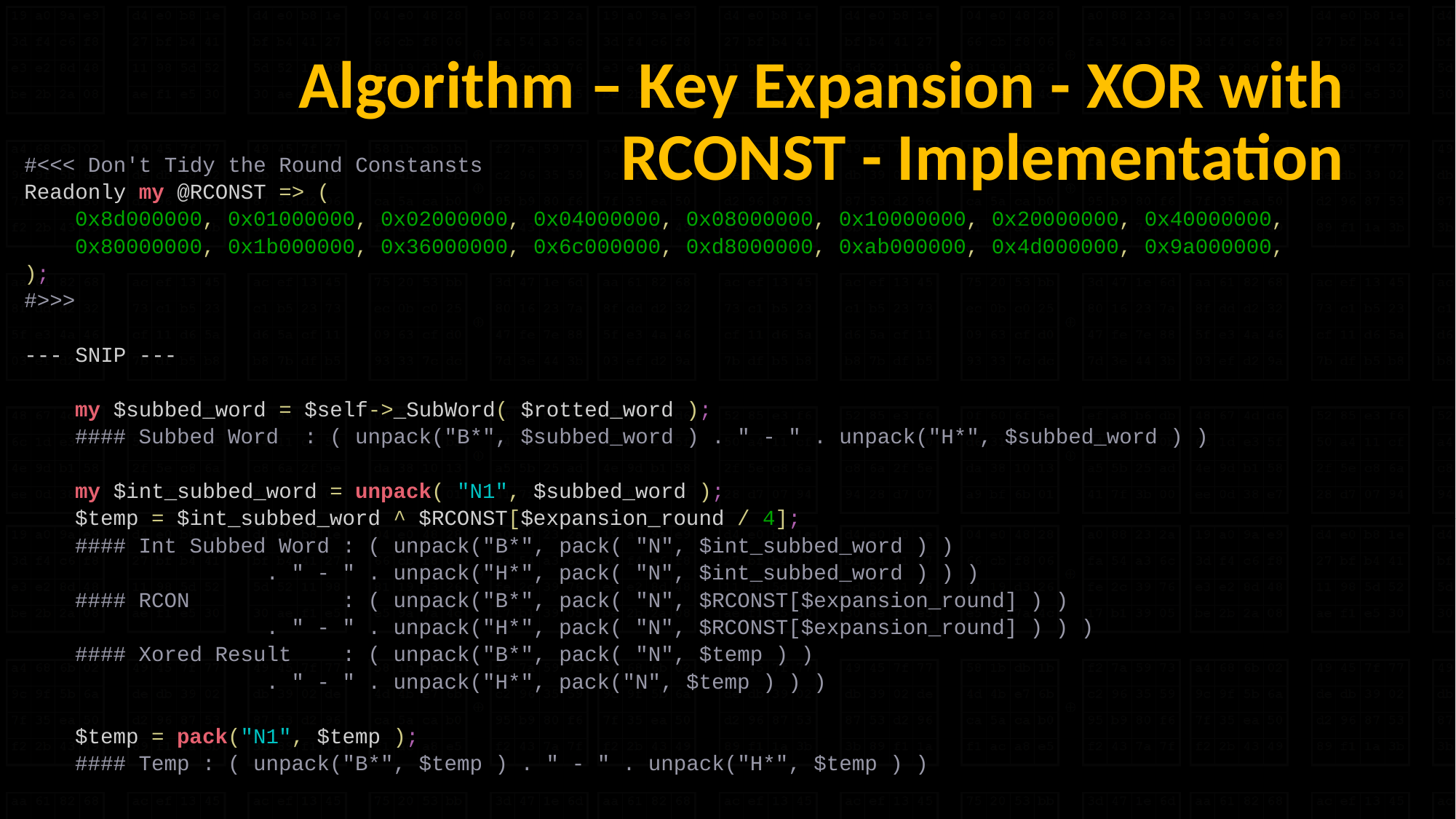

# Algorithm – Key Expansion - XOR with RCONST - Implementation
#<<< Don't Tidy the Round Constansts
Readonly my @RCONST => (
    0x8d000000, 0x01000000, 0x02000000, 0x04000000, 0x08000000, 0x10000000, 0x20000000, 0x40000000,
    0x80000000, 0x1b000000, 0x36000000, 0x6c000000, 0xd8000000, 0xab000000, 0x4d000000, 0x9a000000,
);
#>>>

--- SNIP ---

    my $subbed_word = $self->_SubWord( $rotted_word );
    #### Subbed Word  : ( unpack("B*", $subbed_word ) . " - " . unpack("H*", $subbed_word ) )

    my $int_subbed_word = unpack( "N1", $subbed_word );
    $temp = $int_subbed_word ^ $RCONST[$expansion_round / 4];
    #### Int Subbed Word : ( unpack("B*", pack( "N", $int_subbed_word ) )
                   . " - " . unpack("H*", pack( "N", $int_subbed_word ) ) )
    #### RCON            : ( unpack("B*", pack( "N", $RCONST[$expansion_round] ) )
                   . " - " . unpack("H*", pack( "N", $RCONST[$expansion_round] ) ) )
    #### Xored Result    : ( unpack("B*", pack( "N", $temp ) )
                   . " - " . unpack("H*", pack("N", $temp ) ) )

    $temp = pack("N1", $temp );
    #### Temp : ( unpack("B*", $temp ) . " - " . unpack("H*", $temp ) )